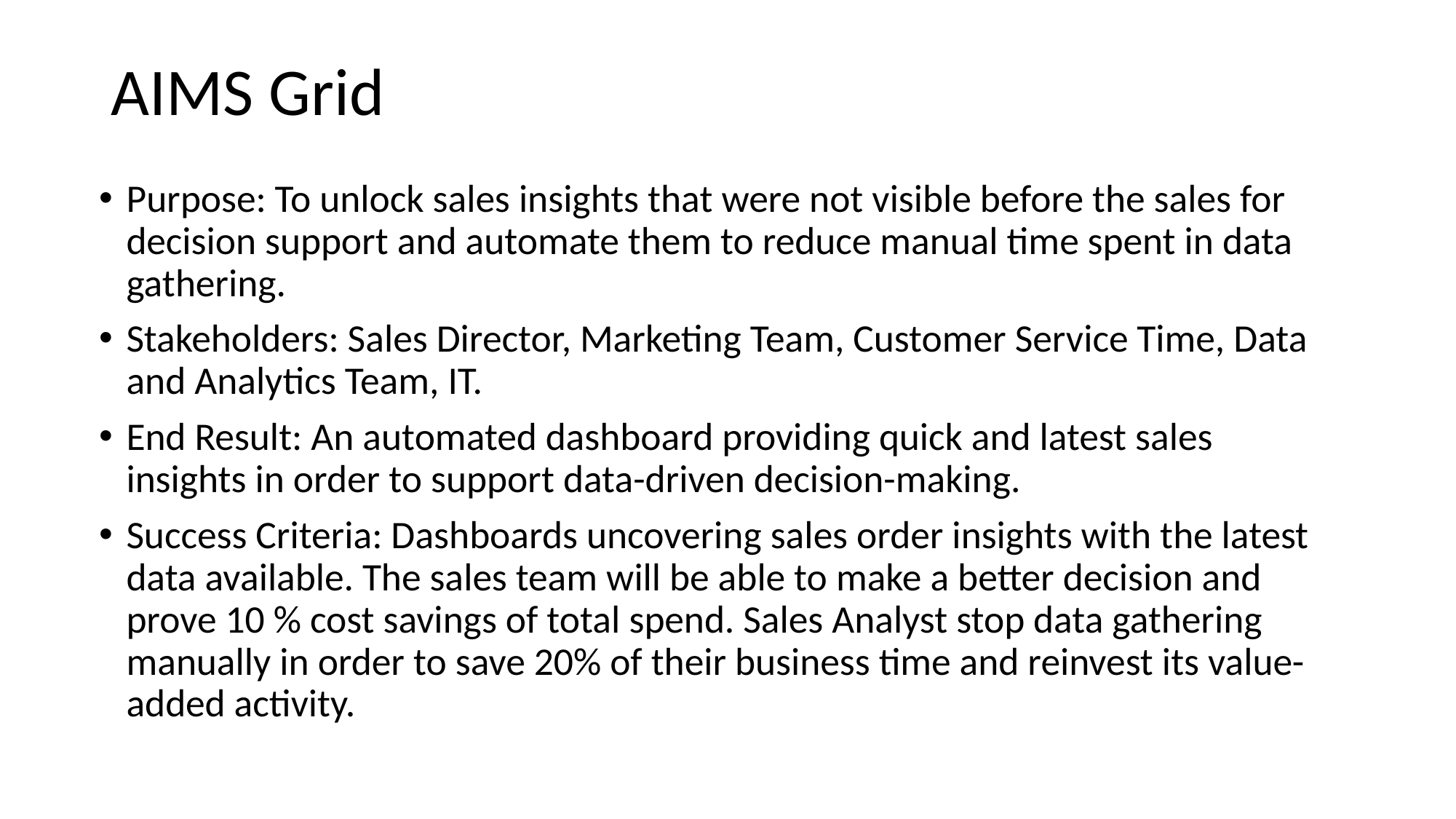

# AIMS Grid
Purpose: To unlock sales insights that were not visible before the sales for decision support and automate them to reduce manual time spent in data gathering.
Stakeholders: Sales Director, Marketing Team, Customer Service Time, Data and Analytics Team, IT.
End Result: An automated dashboard providing quick and latest sales insights in order to support data-driven decision-making.
Success Criteria: Dashboards uncovering sales order insights with the latest data available. The sales team will be able to make a better decision and prove 10 % cost savings of total spend. Sales Analyst stop data gathering manually in order to save 20% of their business time and reinvest its value-added activity.